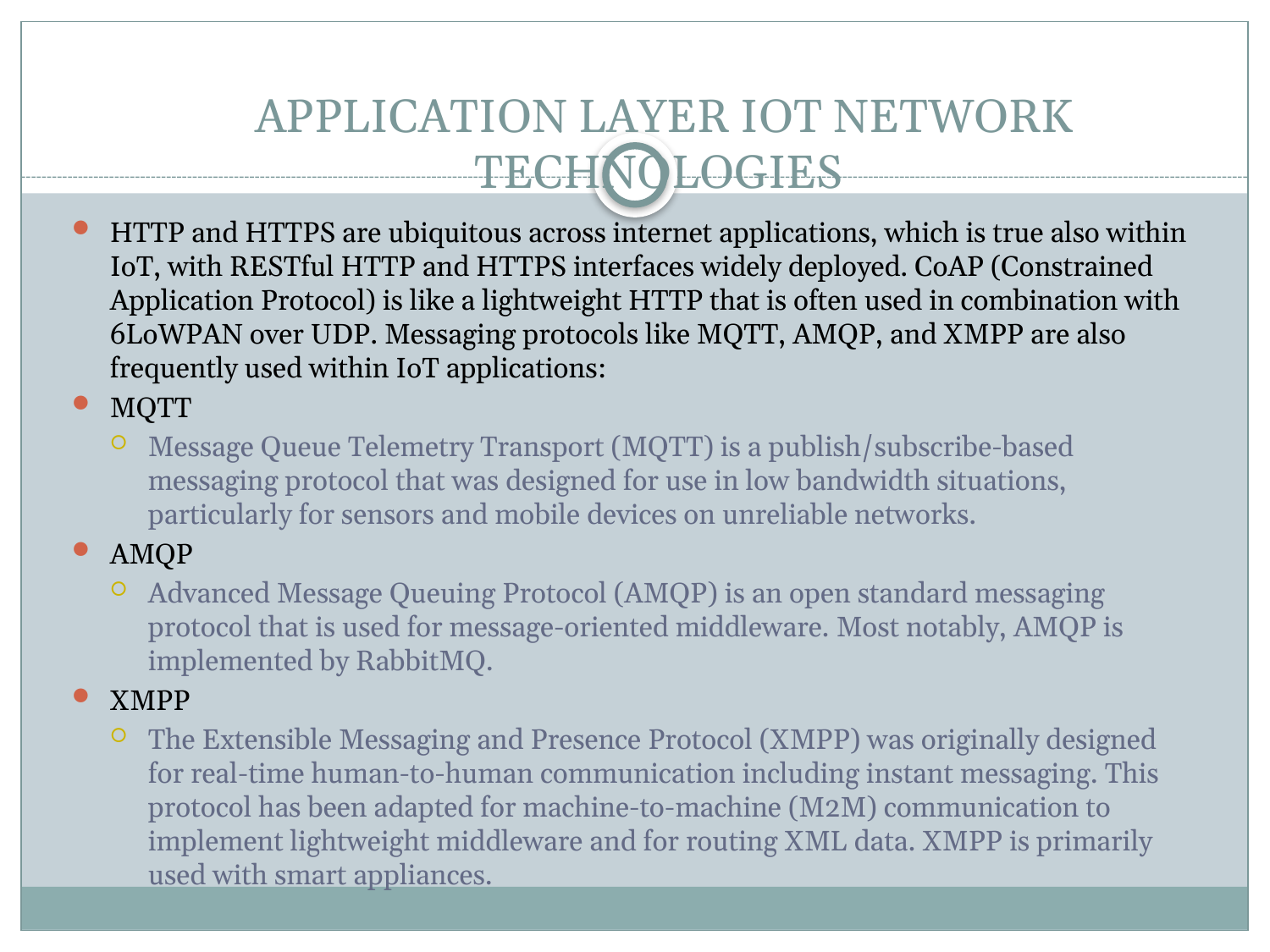

# APPLICATION LAYER IOT NETWORK TECHNOLOGIES
HTTP and HTTPS are ubiquitous across internet applications, which is true also within IoT, with RESTful HTTP and HTTPS interfaces widely deployed. CoAP (Constrained Application Protocol) is like a lightweight HTTP that is often used in combination with 6LoWPAN over UDP. Messaging protocols like MQTT, AMQP, and XMPP are also frequently used within IoT applications:
MQTT
Message Queue Telemetry Transport (MQTT) is a publish/subscribe-based messaging protocol that was designed for use in low bandwidth situations, particularly for sensors and mobile devices on unreliable networks.
AMQP
Advanced Message Queuing Protocol (AMQP) is an open standard messaging protocol that is used for message-oriented middleware. Most notably, AMQP is implemented by RabbitMQ.
XMPP
The Extensible Messaging and Presence Protocol (XMPP) was originally designed for real-time human-to-human communication including instant messaging. This protocol has been adapted for machine-to-machine (M2M) communication to implement lightweight middleware and for routing XML data. XMPP is primarily used with smart appliances.